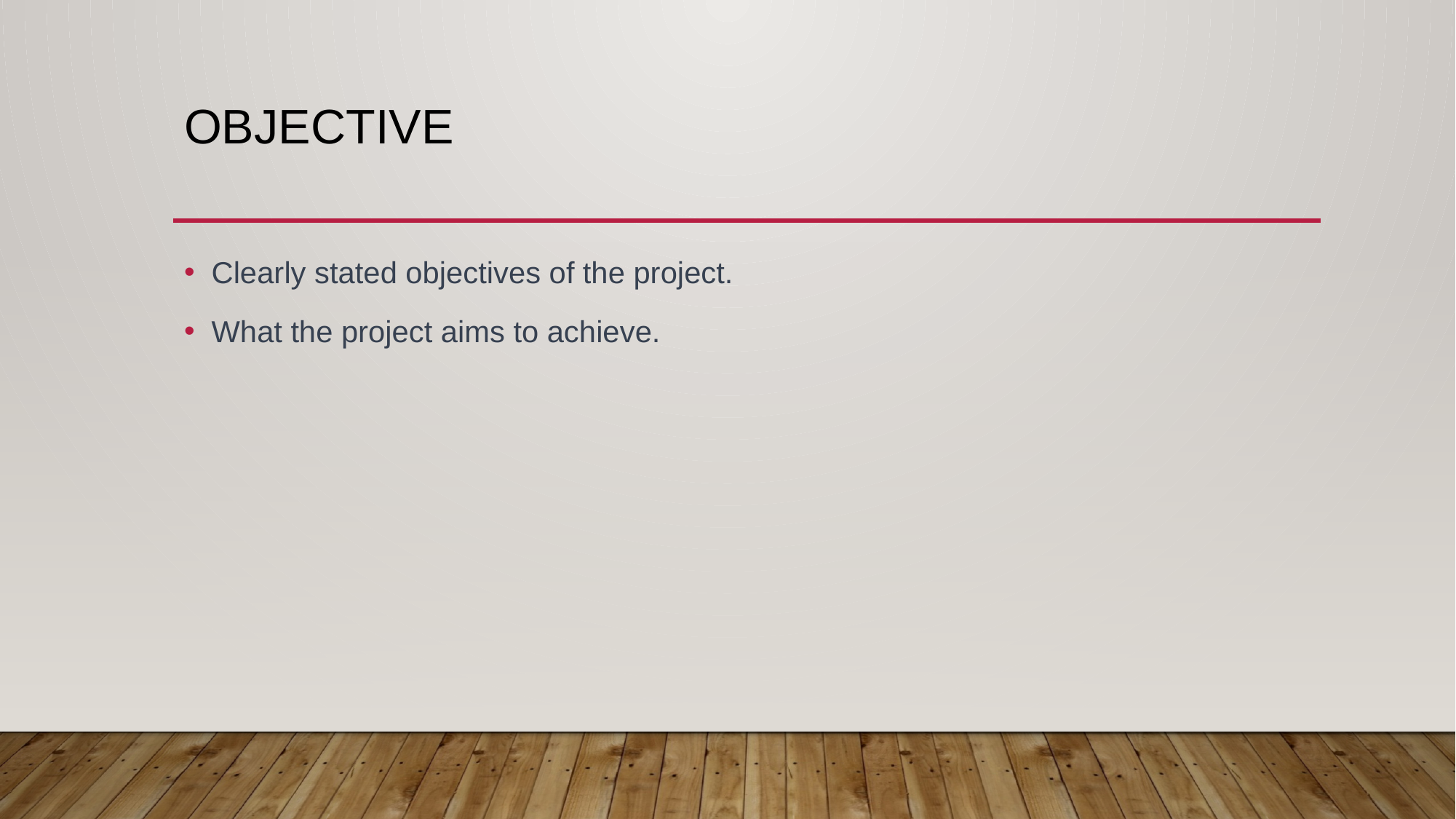

# Objective
Clearly stated objectives of the project.
What the project aims to achieve.